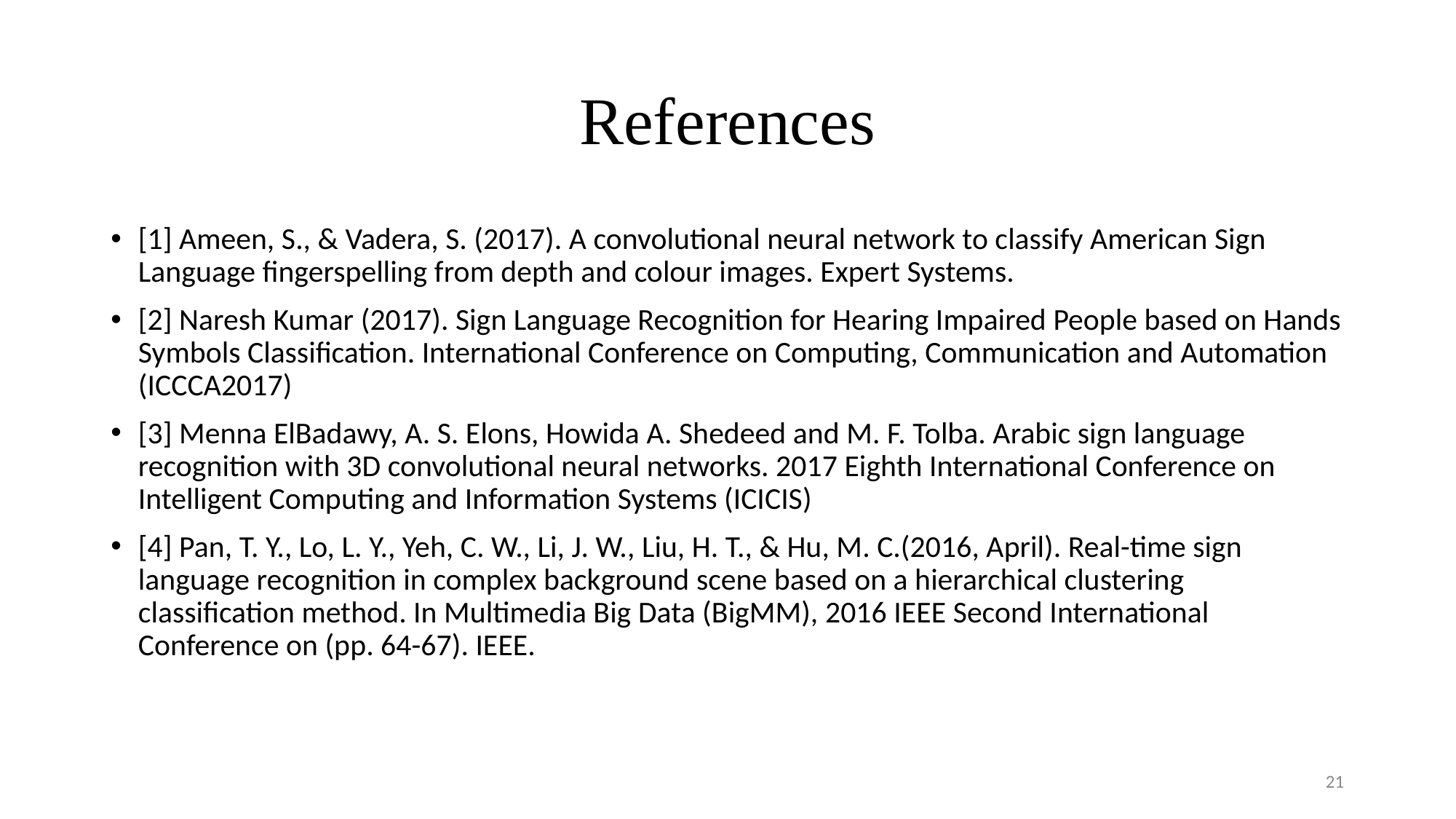

# References
[1] Ameen, S., & Vadera, S. (2017). A convolutional neural network to classify American Sign Language fingerspelling from depth and colour images. Expert Systems.
[2] Naresh Kumar (2017). Sign Language Recognition for Hearing Impaired People based on Hands Symbols Classification. International Conference on Computing, Communication and Automation (ICCCA2017)
[3] Menna ElBadawy, A. S. Elons, Howida A. Shedeed and M. F. Tolba. Arabic sign language recognition with 3D convolutional neural networks. 2017 Eighth International Conference on Intelligent Computing and Information Systems (ICICIS)
[4] Pan, T. Y., Lo, L. Y., Yeh, C. W., Li, J. W., Liu, H. T., & Hu, M. C.(2016, April). Real-time sign language recognition in complex background scene based on a hierarchical clustering classification method. In Multimedia Big Data (BigMM), 2016 IEEE Second International Conference on (pp. 64-67). IEEE.
21